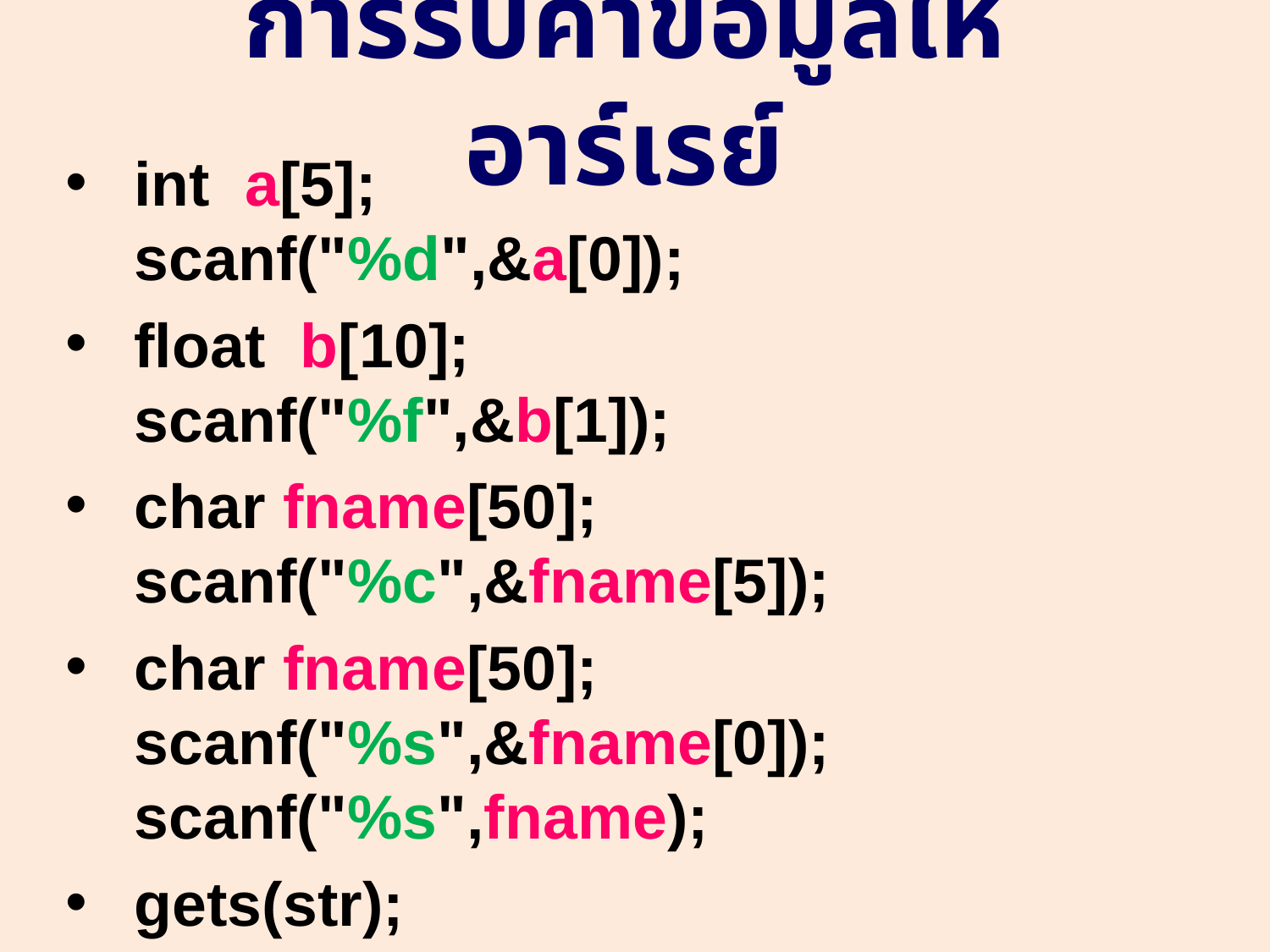

# การรับค่าข้อมูลให้อาร์เรย์
int  a[5];
scanf("%d",&a[0]);
float  b[10];
scanf("%f",&b[1]);
char fname[50];
scanf("%c",&fname[5]);
char fname[50]; scanf("%s",&fname[0]);
scanf("%s",fname);
gets(str);